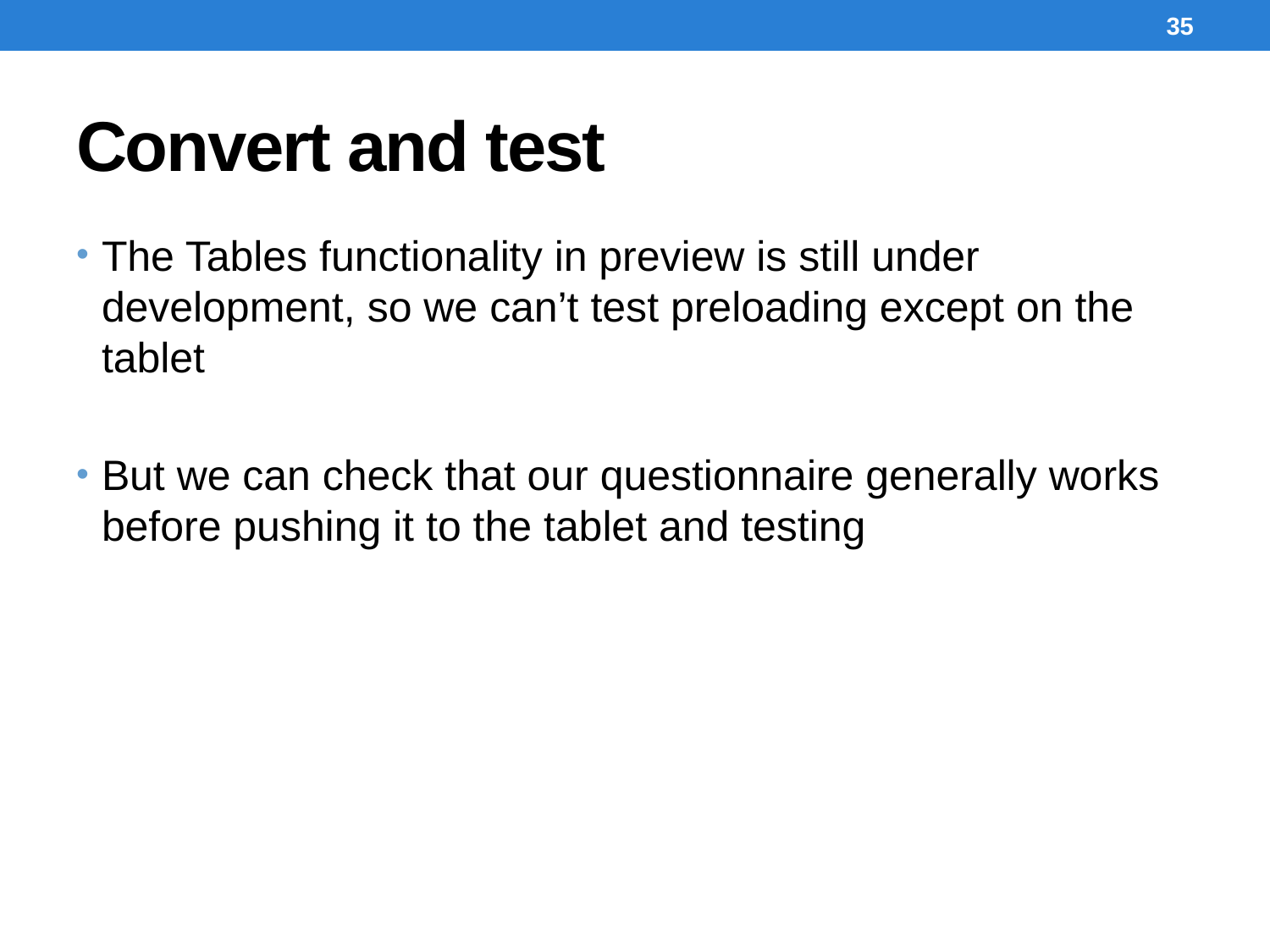

35
# Convert and test
The Tables functionality in preview is still under development, so we can’t test preloading except on the tablet

But we can check that our questionnaire generally works before pushing it to the tablet and testing